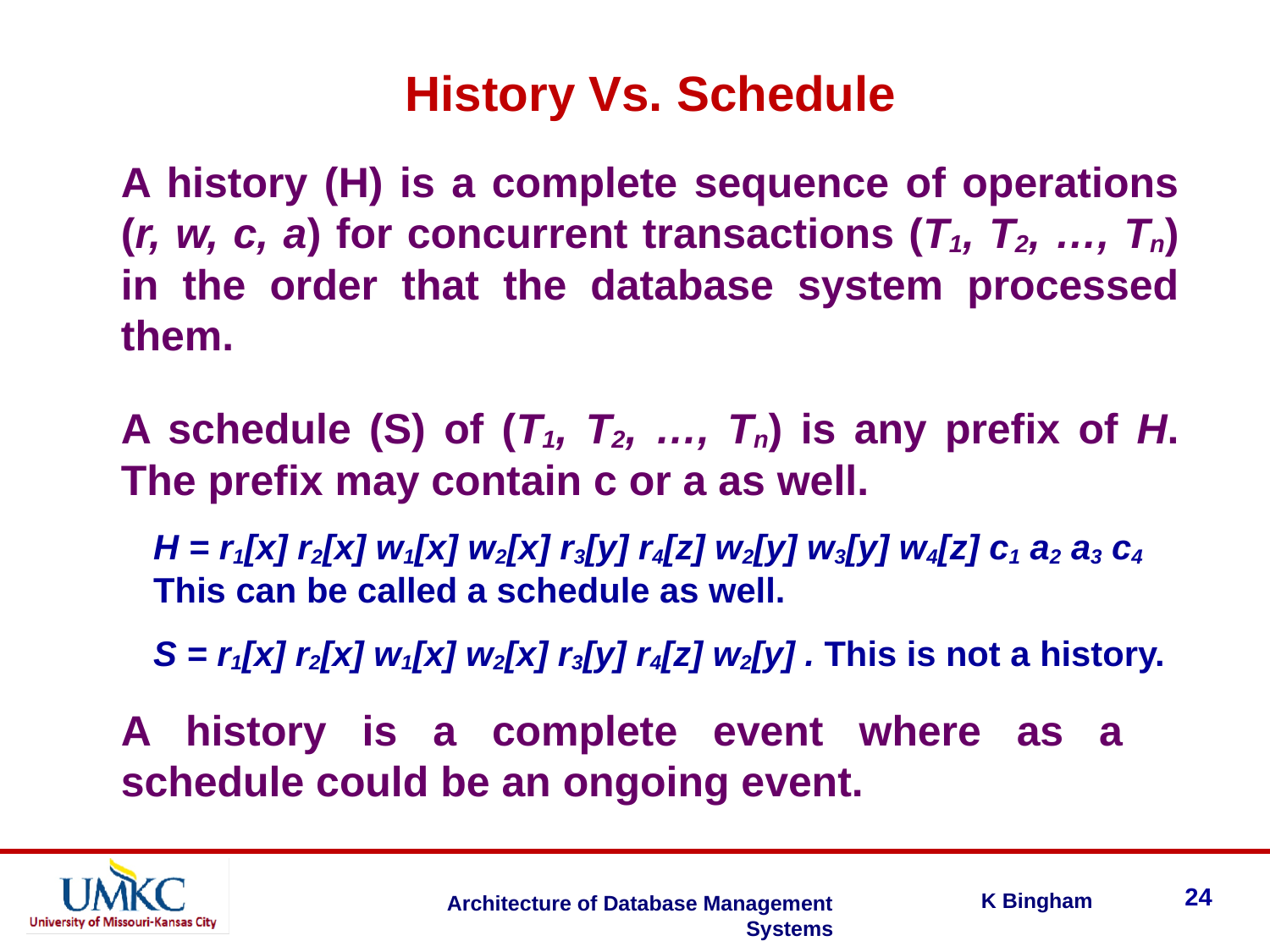

History Vs. Schedule
A history (H) is a complete sequence of operations (r, w, c, a) for concurrent transactions (T1, T2, …, Tn) in the order that the database system processed them.

A schedule (S) of (T1, T2, …, Tn) is any prefix of H. The prefix may contain c or a as well.
H = r1[x] r2[x] w1[x] w2[x] r3[y] r4[z] w2[y] w3[y] w4[z] c1 a2 a3 c4 This can be called a schedule as well.
S = r1[x] r2[x] w1[x] w2[x] r3[y] r4[z] w2[y] . This is not a history.
A history is a complete event where as a schedule could be an ongoing event.
24